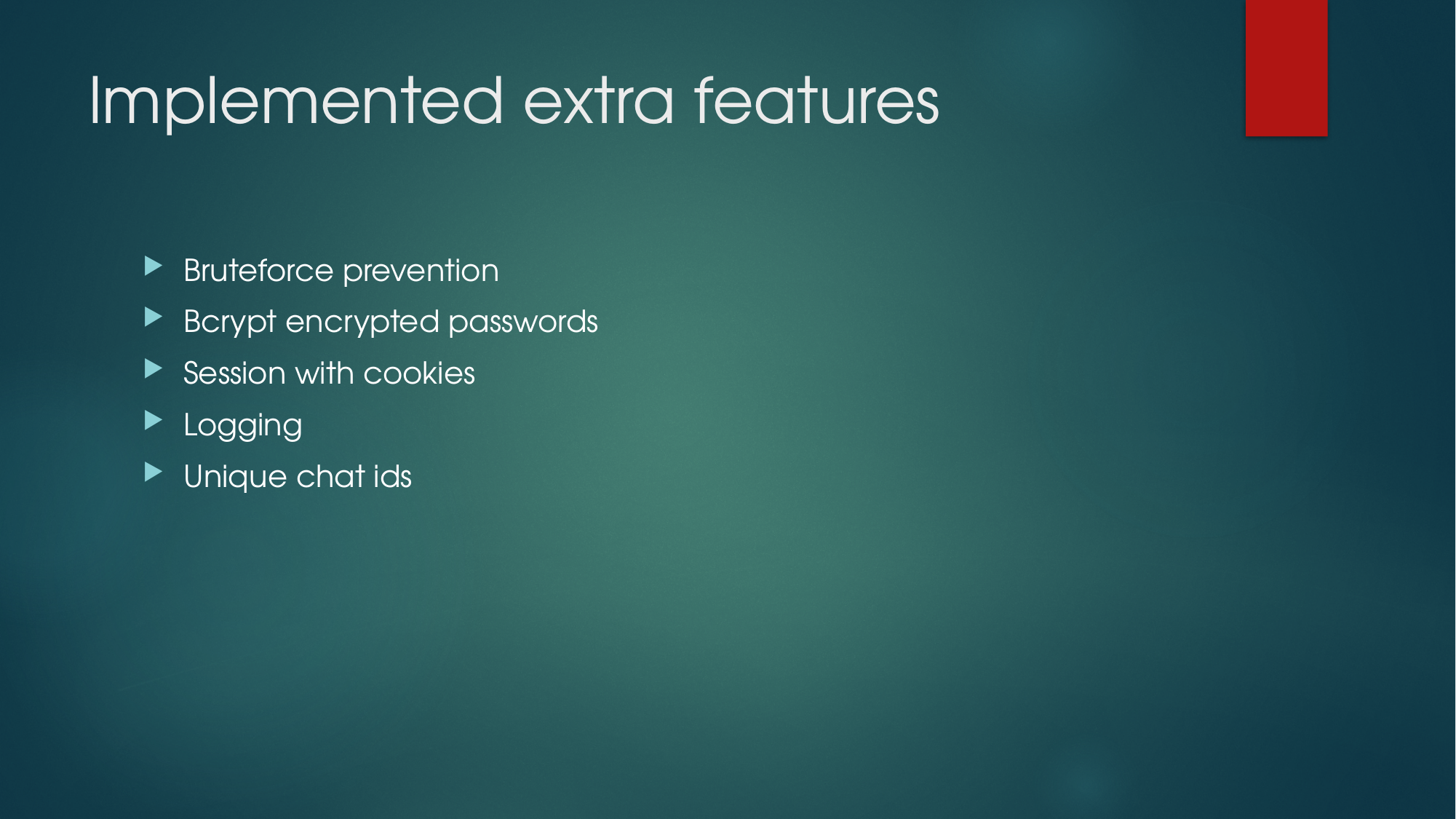

# Implemented extra features
Bruteforce prevention
Bcrypt encrypted passwords
Session with cookies
Logging
Unique chat ids